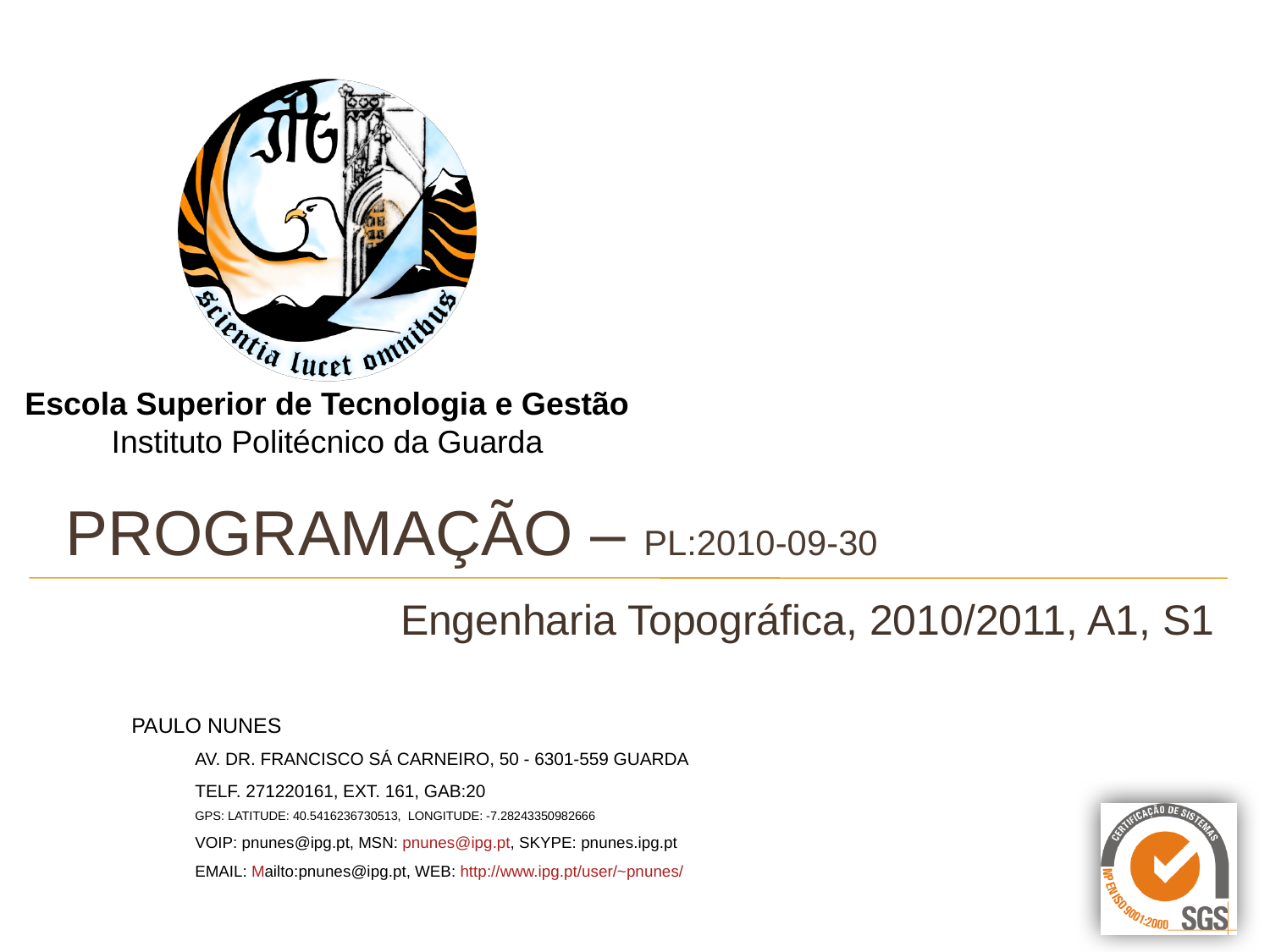

# Programação – PL:2010-09-30
Engenharia Topográfica, 2010/2011, A1, S1
1